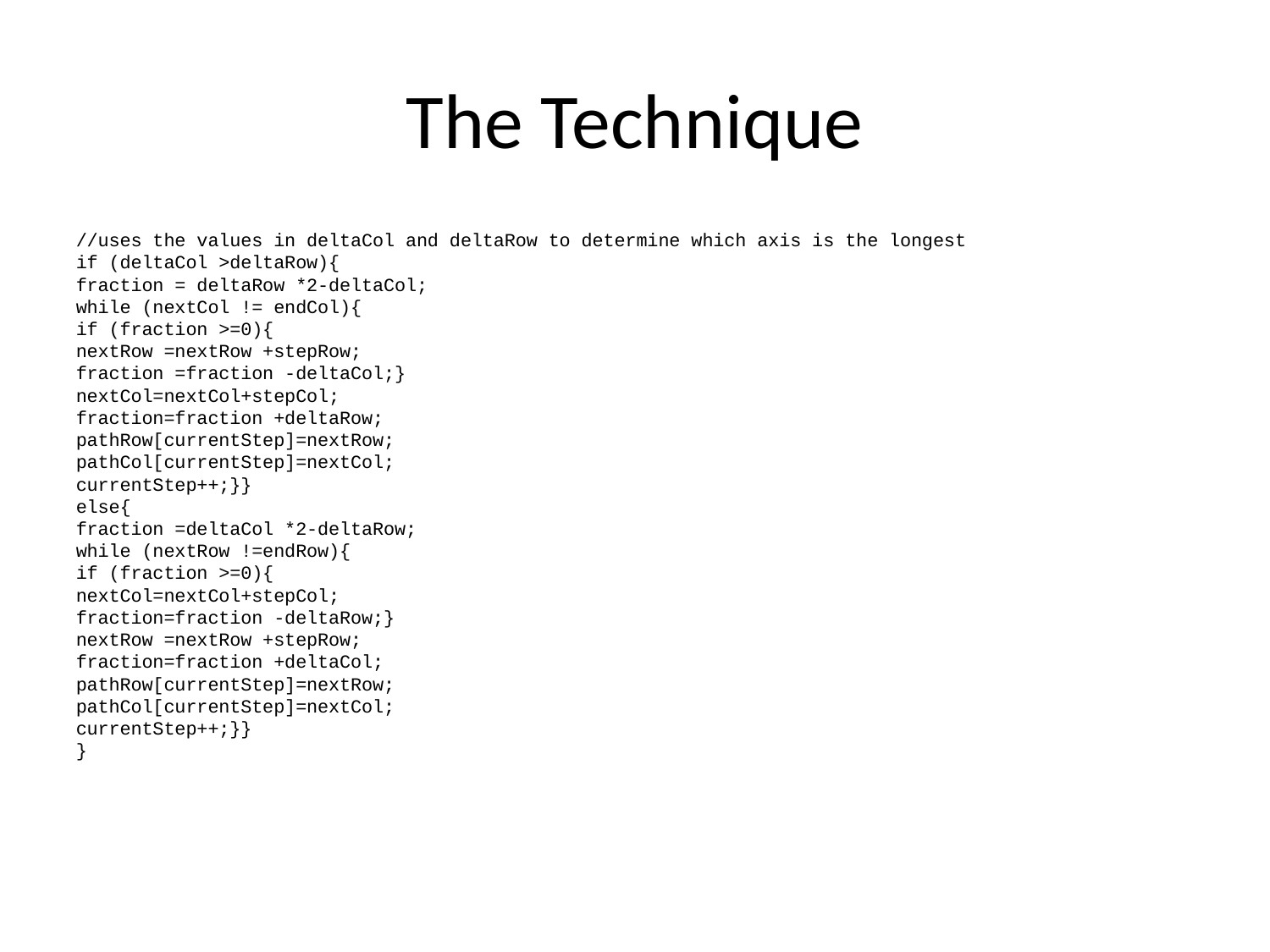

The Technique
//uses the values in deltaCol and deltaRow to determine which axis is the longest
if (deltaCol >deltaRow){
fraction = deltaRow *2-deltaCol;
while (nextCol != endCol){
if (fraction >=0){
nextRow =nextRow +stepRow;
fraction =fraction -deltaCol;}
nextCol=nextCol+stepCol;
fraction=fraction +deltaRow;
pathRow[currentStep]=nextRow;
pathCol[currentStep]=nextCol;
currentStep++;}}
else{
fraction =deltaCol *2-deltaRow;
while (nextRow !=endRow){
if (fraction >=0){
nextCol=nextCol+stepCol;
fraction=fraction -deltaRow;}
nextRow =nextRow +stepRow;
fraction=fraction +deltaCol;
pathRow[currentStep]=nextRow;
pathCol[currentStep]=nextCol;
currentStep++;}}
}